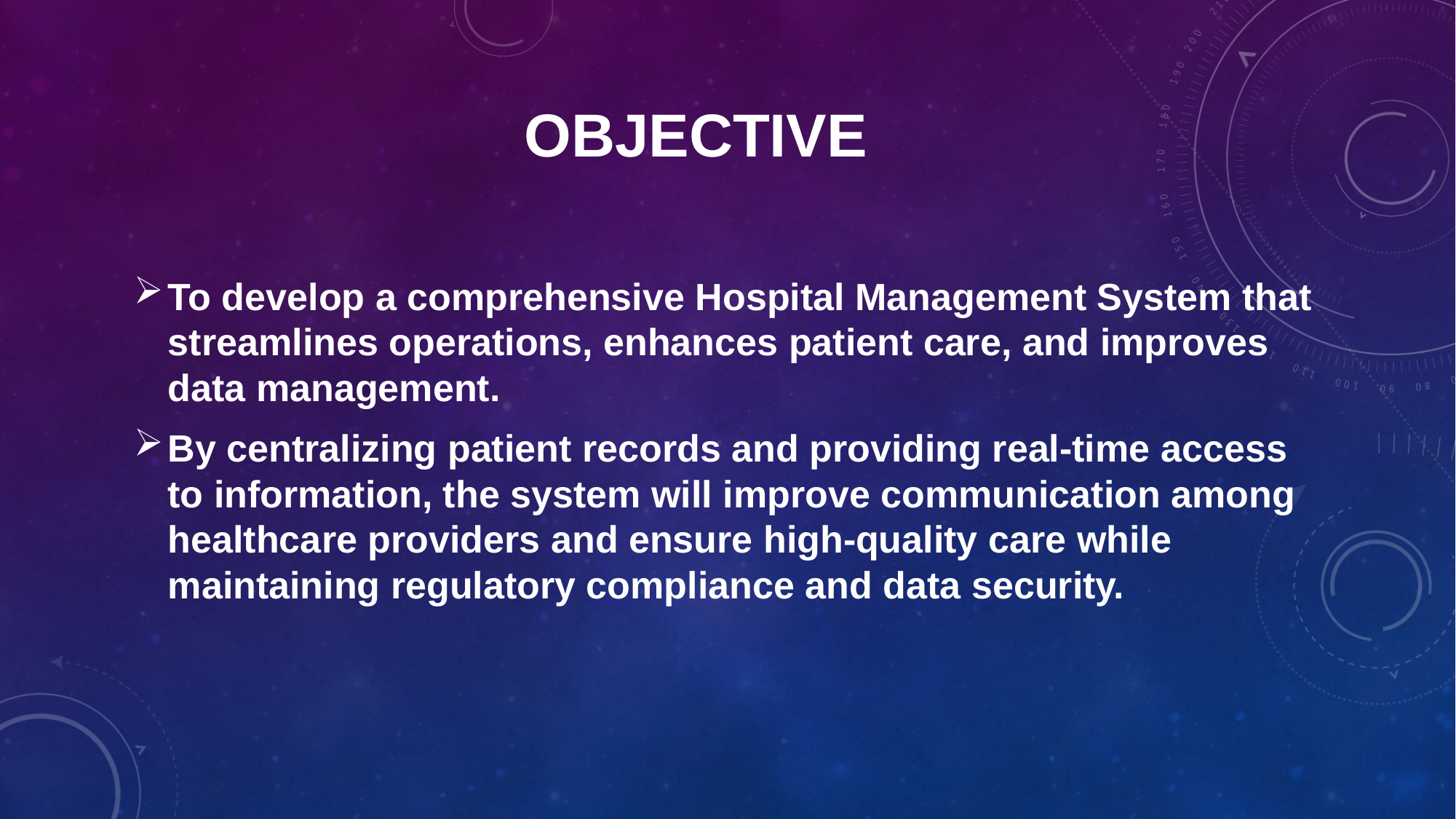

# OBJECtive
To develop a comprehensive Hospital Management System that streamlines operations, enhances patient care, and improves data management.
By centralizing patient records and providing real-time access to information, the system will improve communication among healthcare providers and ensure high-quality care while maintaining regulatory compliance and data security.